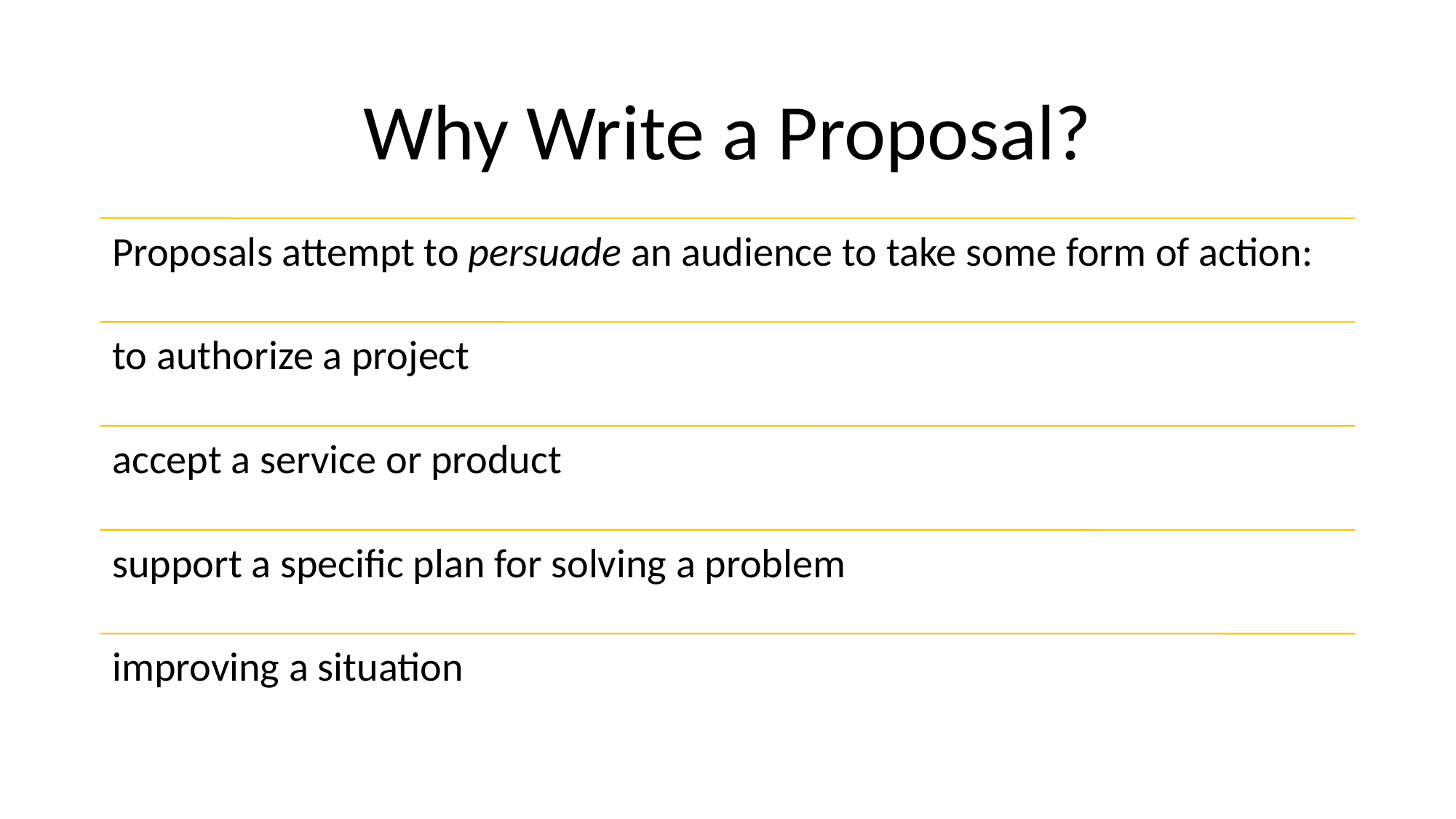

# Why Write a Proposal?
Proposals attempt to persuade an audience to take some form of action:
to authorize a project
accept a service or product
support a specific plan for solving a problem
improving a situation